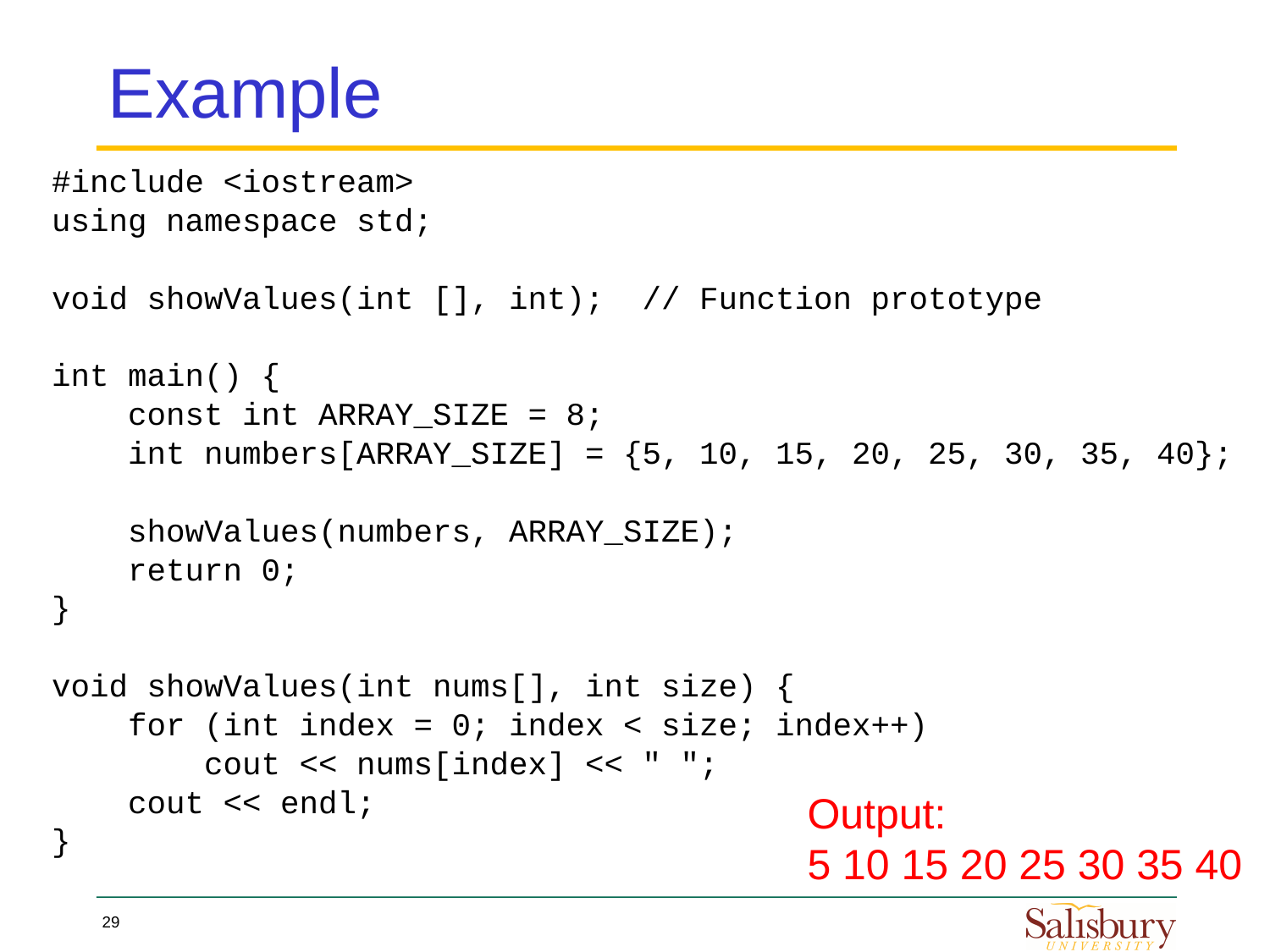

# Example
#include <iostream>
using namespace std;

void showValues(int [], int);  // Function prototype

int main() {
    const int ARRAY_SIZE = 8;
    int numbers[ARRAY_SIZE] = {5, 10, 15, 20, 25, 30, 35, 40};

    showValues(numbers, ARRAY_SIZE);
    return 0;
}

void showValues(int nums[], int size) {
    for (int index = 0; index < size; index++)
        cout << nums[index] << " ";
    cout << endl;
}
Output:
5 10 15 20 25 30 35 40
29